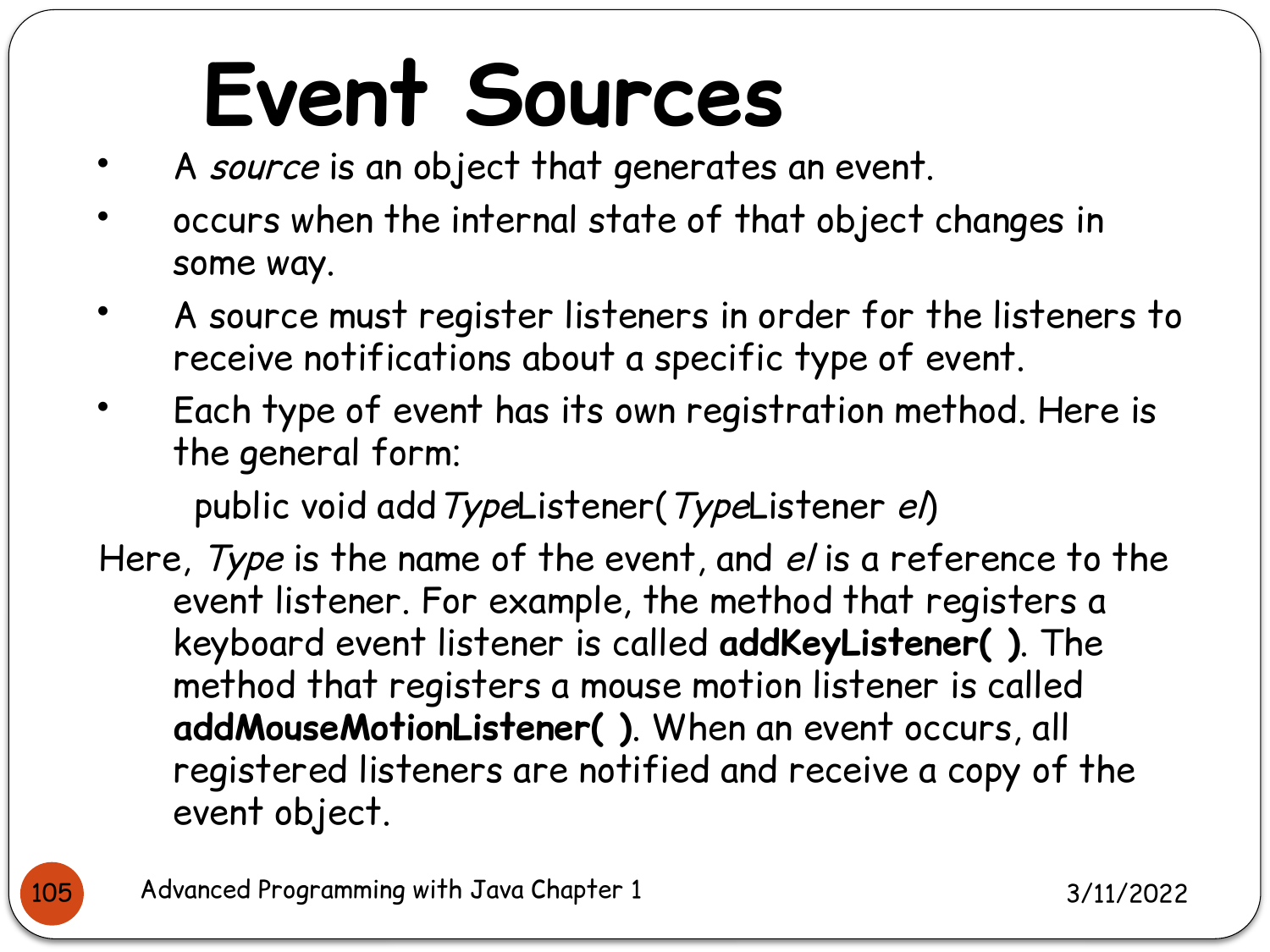

Event Sources
A source is an object that generates an event.
occurs when the internal state of that object changes in some way.
A source must register listeners in order for the listeners to receive notifications about a specific type of event.
Each type of event has its own registration method. Here is the general form:
         public void addTypeListener(TypeListener el)
Here, Type is the name of the event, and el is a reference to the event listener. For example, the method that registers a keyboard event listener is called addKeyListener( ). The method that registers a mouse motion listener is called addMouseMotionListener( ). When an event occurs, all registered listeners are notified and receive a copy of the event object.
Advanced Programming with Java Chapter 1
3/11/2022
105